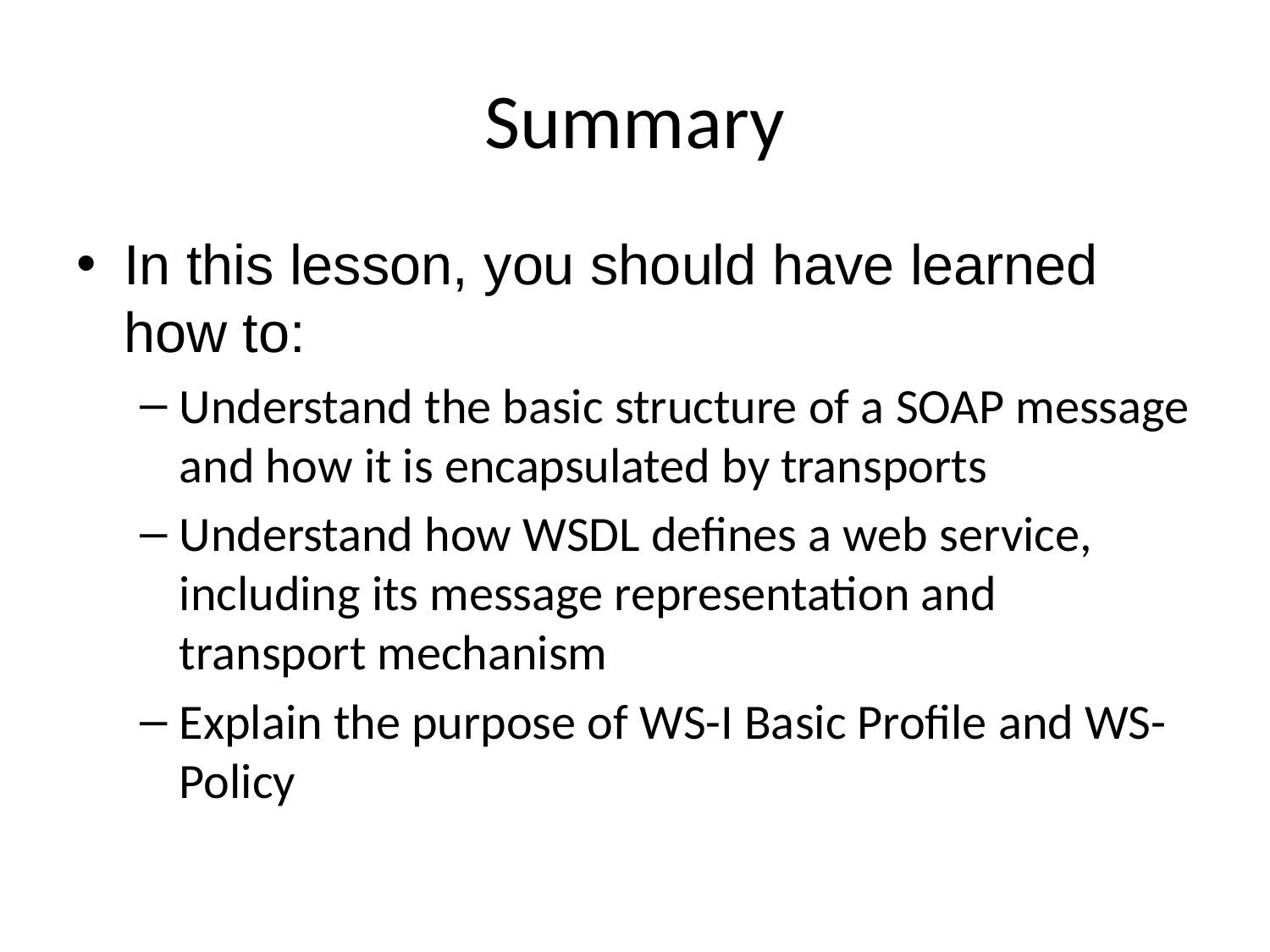

# Summary
In this lesson, you should have learned how to:
Understand the basic structure of a SOAP message and how it is encapsulated by transports
Understand how WSDL defines a web service, including its message representation and transport mechanism
Explain the purpose of WS-I Basic Profile and WS-Policy